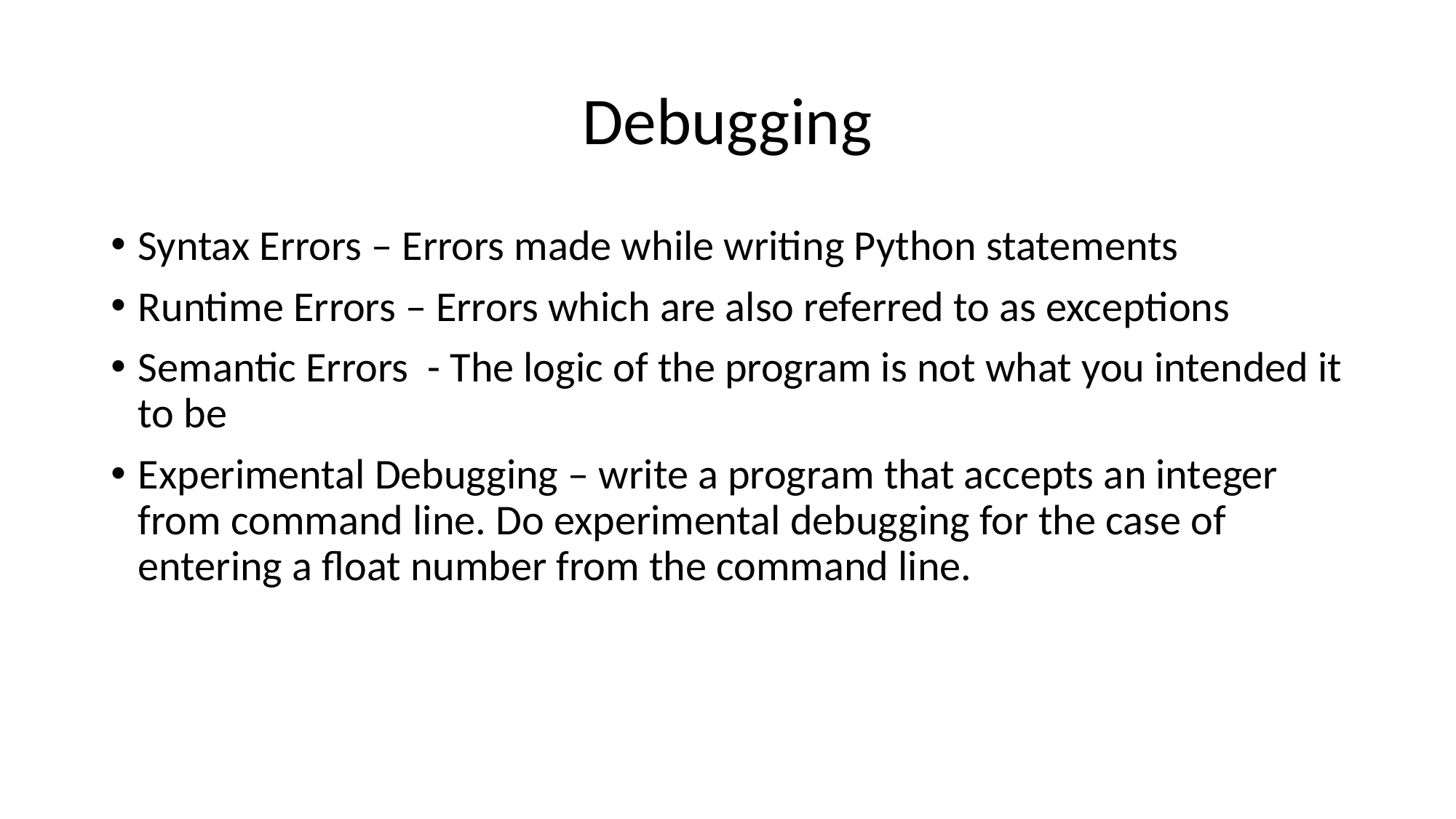

# Debugging
Syntax Errors – Errors made while writing Python statements
Runtime Errors – Errors which are also referred to as exceptions
Semantic Errors  - The logic of the program is not what you intended it to be
Experimental Debugging – write a program that accepts an integer from command line. Do experimental debugging for the case of entering a float number from the command line.